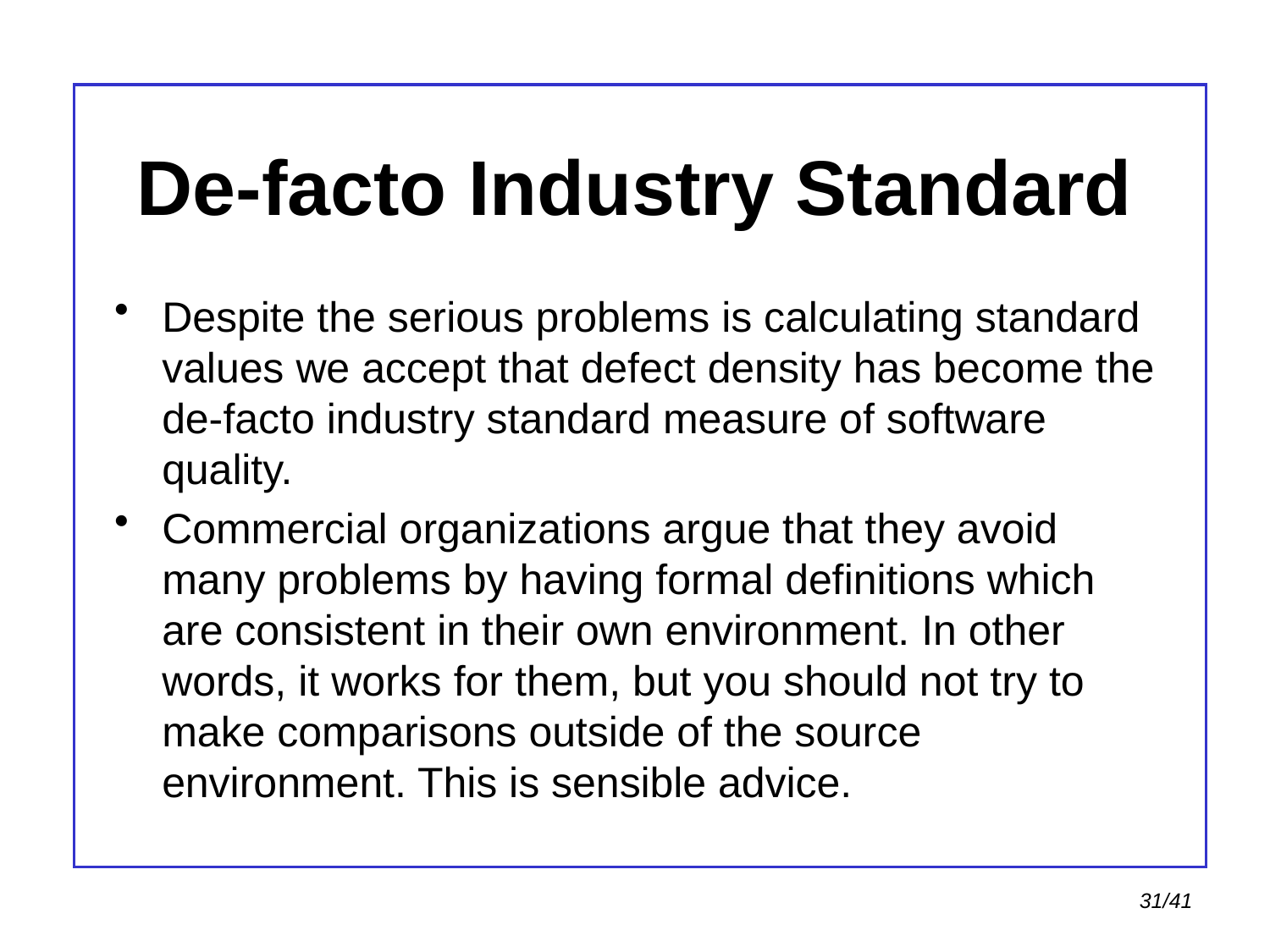

# De-facto Industry Standard
Despite the serious problems is calculating standard values we accept that defect density has become the de-facto industry standard measure of software quality.
Commercial organizations argue that they avoid many problems by having formal definitions which are consistent in their own environment. In other words, it works for them, but you should not try to make comparisons outside of the source environment. This is sensible advice.